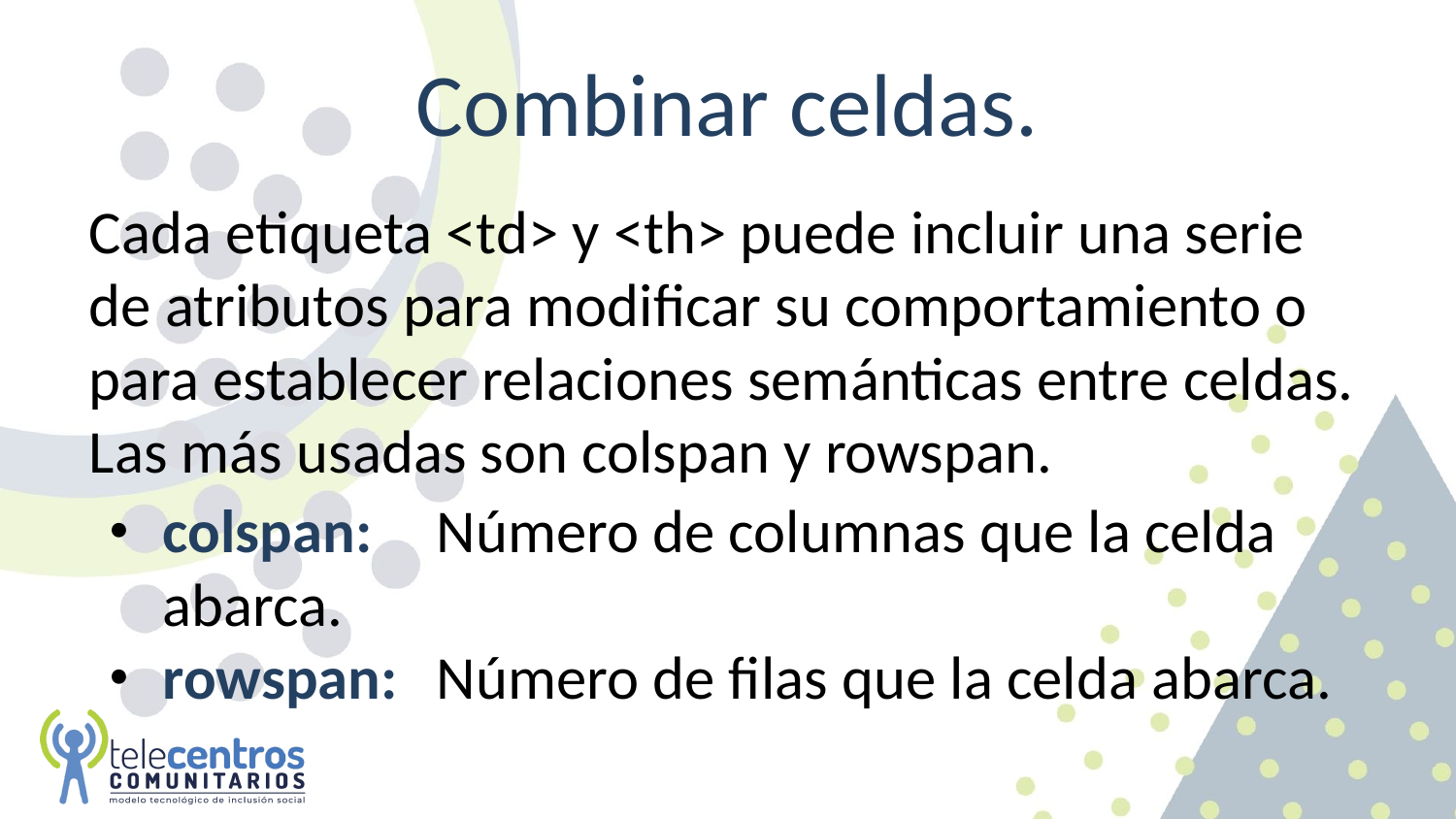

# Combinar celdas.
Cada etiqueta <td> y <th> puede incluir una serie de atributos para modificar su comportamiento o para establecer relaciones semánticas entre celdas. Las más usadas son colspan y rowspan.
colspan:		Número de columnas que la celda abarca.
rowspan:	Número de filas que la celda abarca.